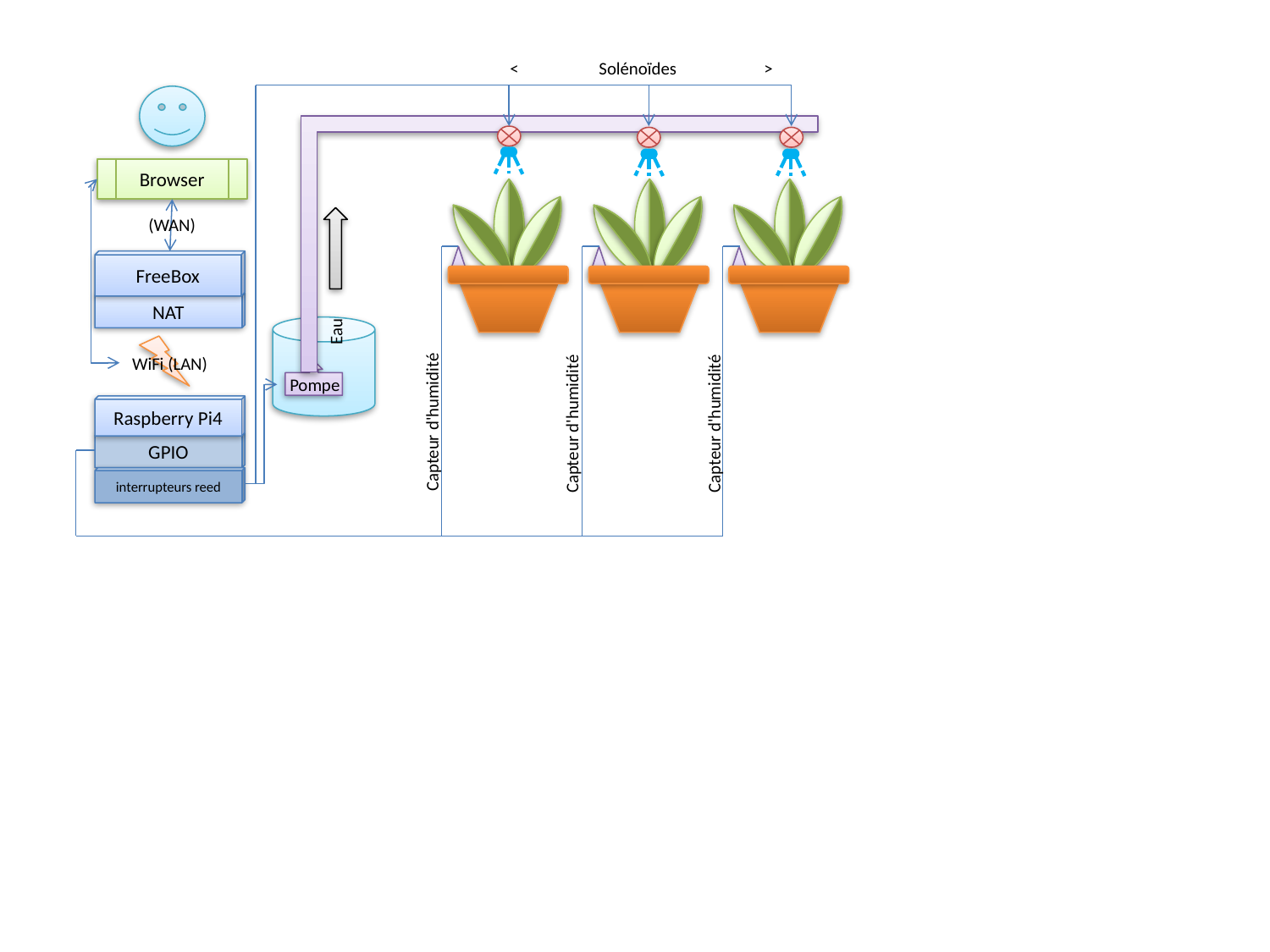

<                    Solénoïdes	>

Browser

(WAN)

FreeBox
NAT
Eau

WiFi (LAN)

Pompe
Raspberry Pi4
Capteur d'humidité
Capteur d'humidité
Capteur d'humidité
GPIO
interrupteurs reed